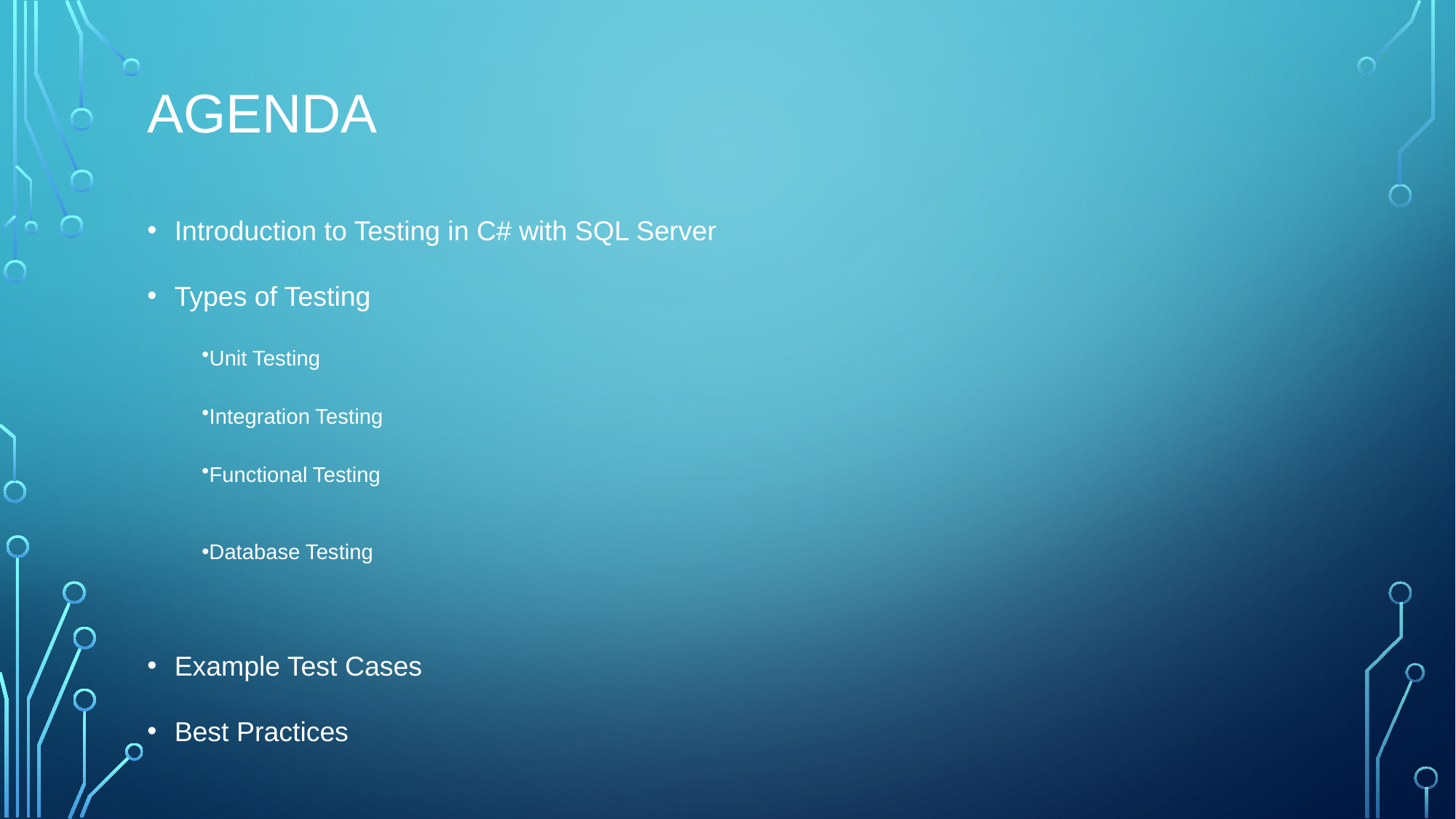

# Agenda

Introduction to Testing in C# with SQL Server

Types of Testing

Unit Testing

Integration Testing

Functional Testing

Database Testing

Example Test Cases

Best Practices